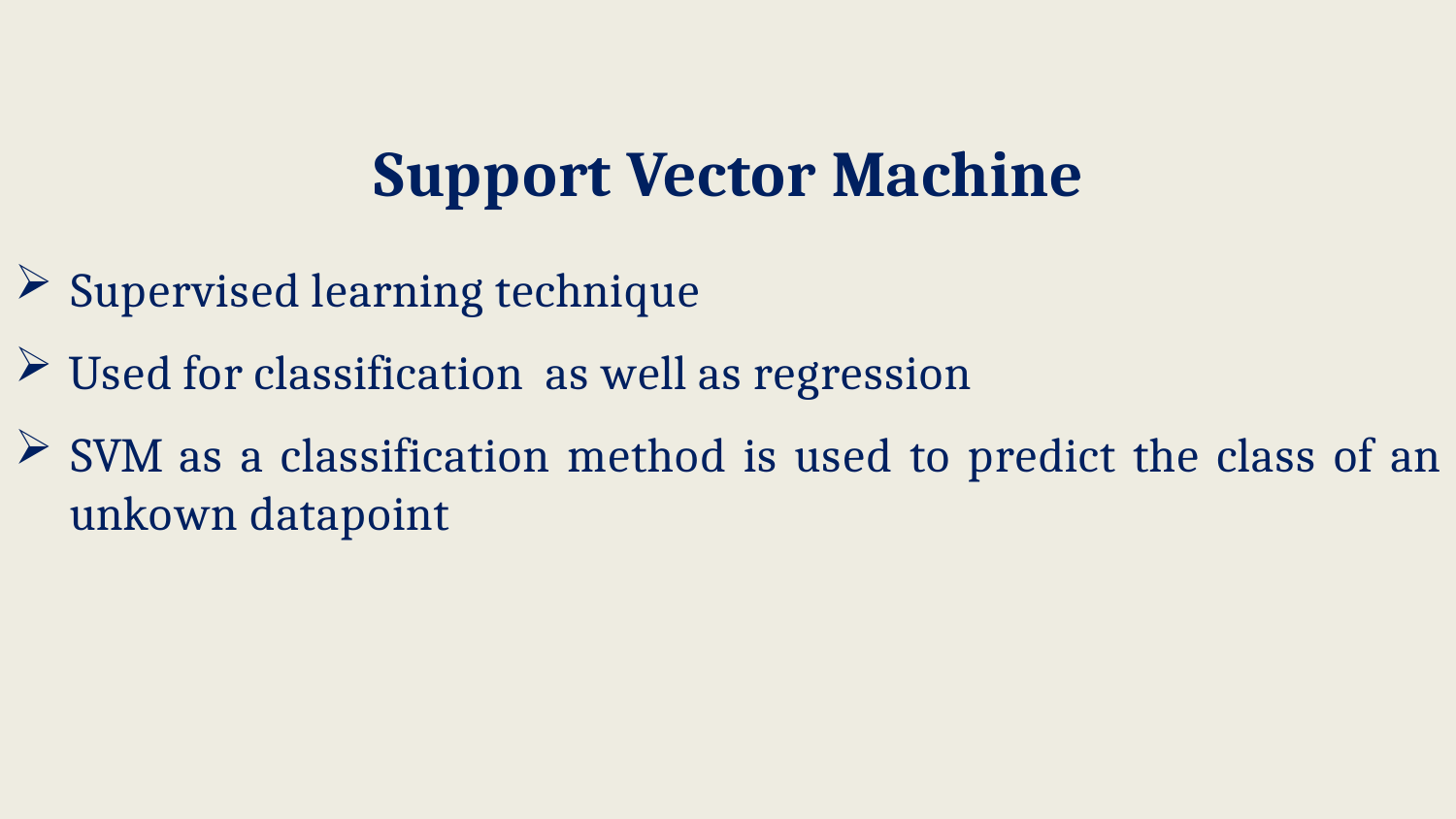

Support Vector Machine
Supervised learning technique
Used for classification  as well as regression
SVM as a classification method is used to predict the class of an unkown datapoint